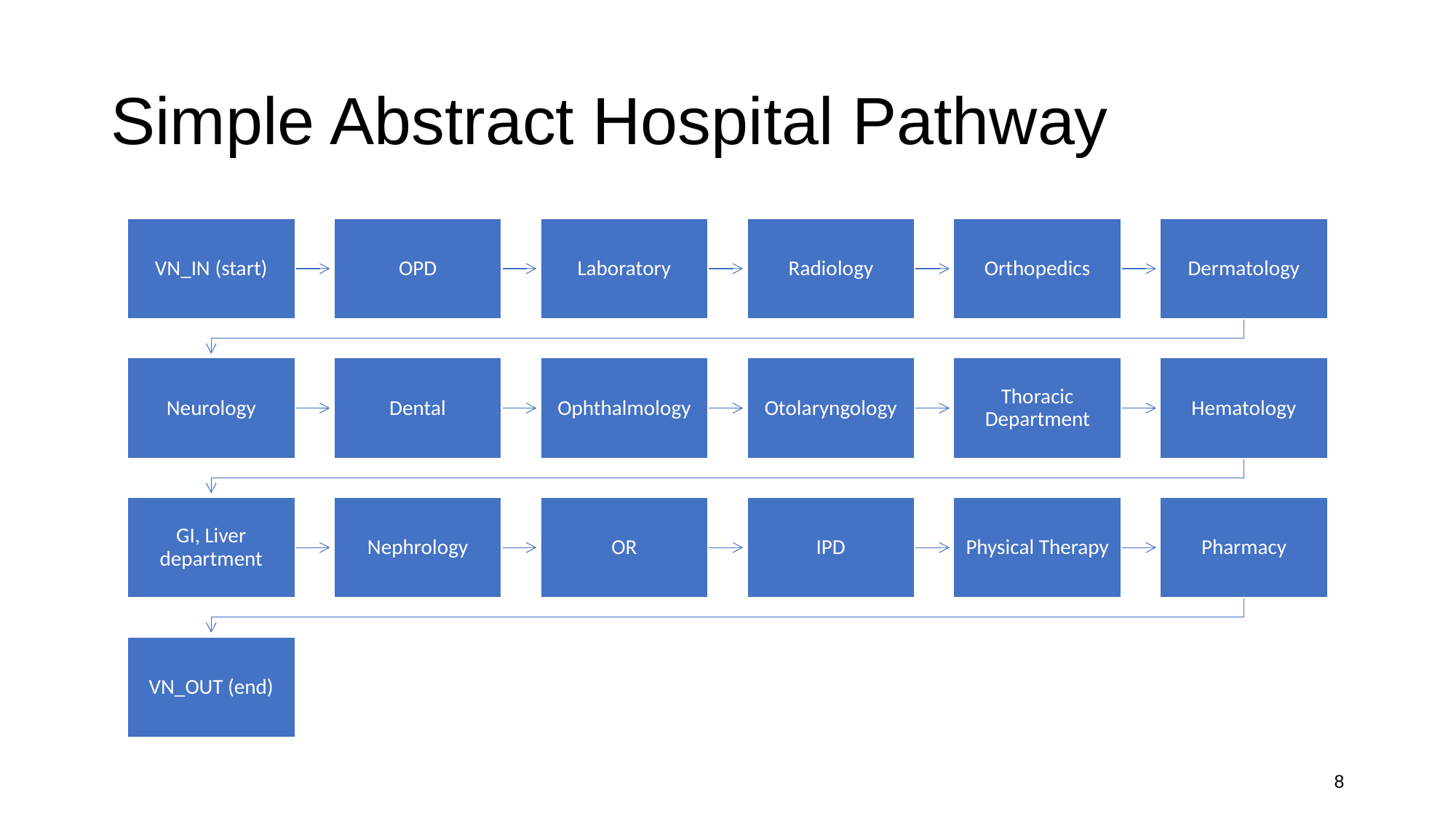

# Simple Abstract Hospital Pathway

VN_IN (start)

OPD

Laboratory

Radiology

Orthopedics

Dermatology

Neurology

Dental

Ophthalmology

Otolaryngology

Thoracic Department

Hematology

GI, Liver department

Nephrology

OR

IPD

Physical Therapy

Pharmacy
VN_OUT (end)
8